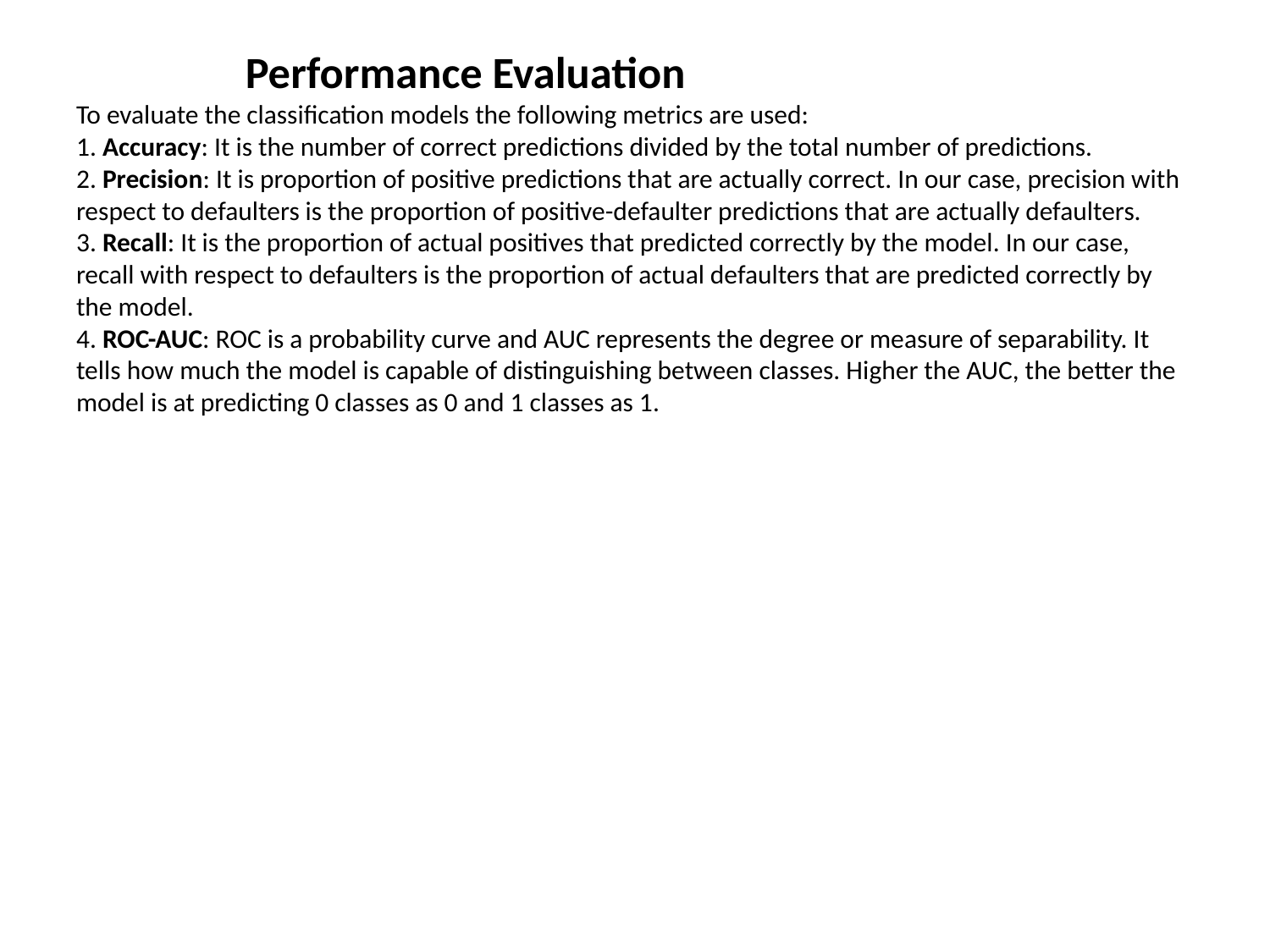

# Performance Evaluation To evaluate the classification models the following metrics are used: 1. Accuracy: It is the number of correct predictions divided by the total number of predictions. 2. Precision: It is proportion of positive predictions that are actually correct. In our case, precision with respect to defaulters is the proportion of positive-defaulter predictions that are actually defaulters. 3. Recall: It is the proportion of actual positives that predicted correctly by the model. In our case, recall with respect to defaulters is the proportion of actual defaulters that are predicted correctly by the model. 4. ROC-AUC: ROC is a probability curve and AUC represents the degree or measure of separability. It tells how much the model is capable of distinguishing between classes. Higher the AUC, the better the model is at predicting 0 classes as 0 and 1 classes as 1.